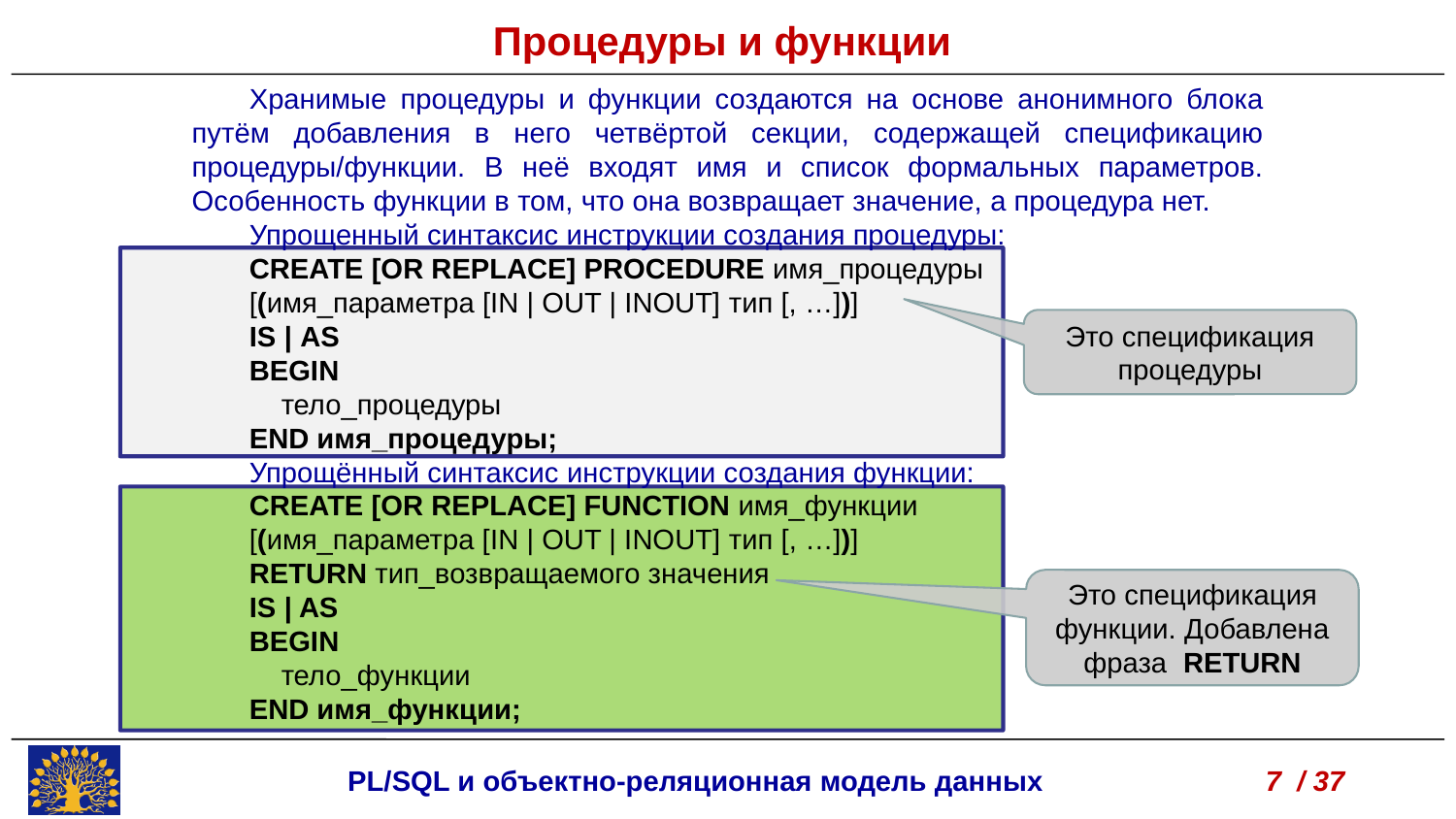

Процедуры и функции
Хранимые процедуры и функции создаются на основе анонимного блока путём добавления в него четвёртой секции, содержащей спецификацию процедуры/функции. В неё входят имя и список формальных параметров. Особенность функции в том, что она возвращает значение, а процедура нет.
Упрощенный синтаксис инструкции создания процедуры:
CREATE [OR REPLACE] PROCEDURE имя_процедуры
[(имя_параметра [IN | OUT | INOUT] тип [, …])]
IS | AS
BEGIN
    тело_процедуры
END имя_процедуры;
Упрощённый синтаксис инструкции создания функции:
CREATE [OR REPLACE] FUNCTION имя_функции
[(имя_параметра [IN | OUT | INOUT] тип [, …])]
RETURN тип_возвращаемого значения
IS | AS
BEGIN
    тело_функции
END имя_функции;

Это спецификация процедуры

Это спецификация функции. Добавлена фраза  RETURN